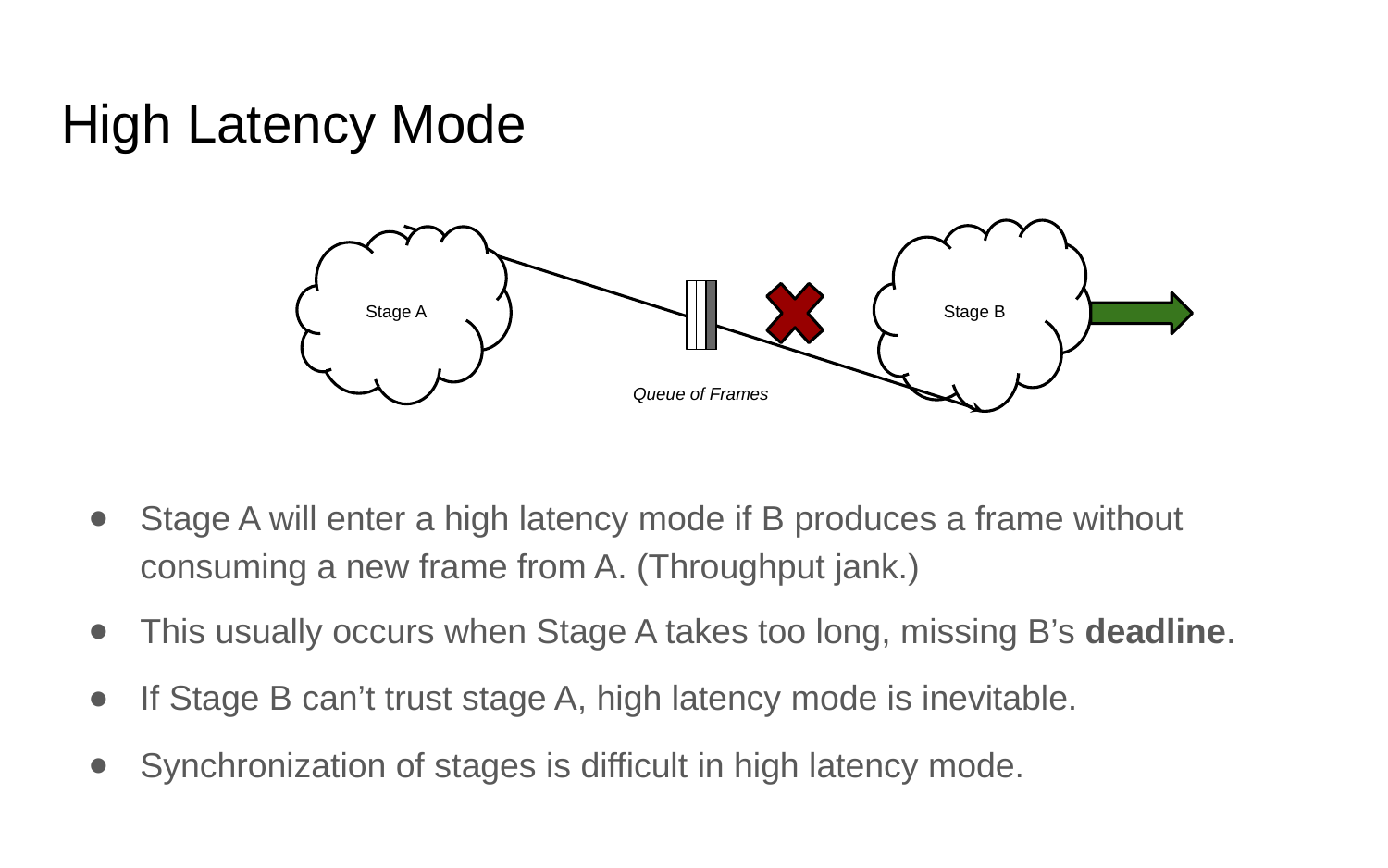

# High Latency Mode
Stage B
Stage A

Queue of Frames
Stage A will enter a high latency mode if B produces a frame without consuming a new frame from A. (Throughput jank.)
This usually occurs when Stage A takes too long, missing B’s deadline.
If Stage B can’t trust stage A, high latency mode is inevitable.
Synchronization of stages is difficult in high latency mode.